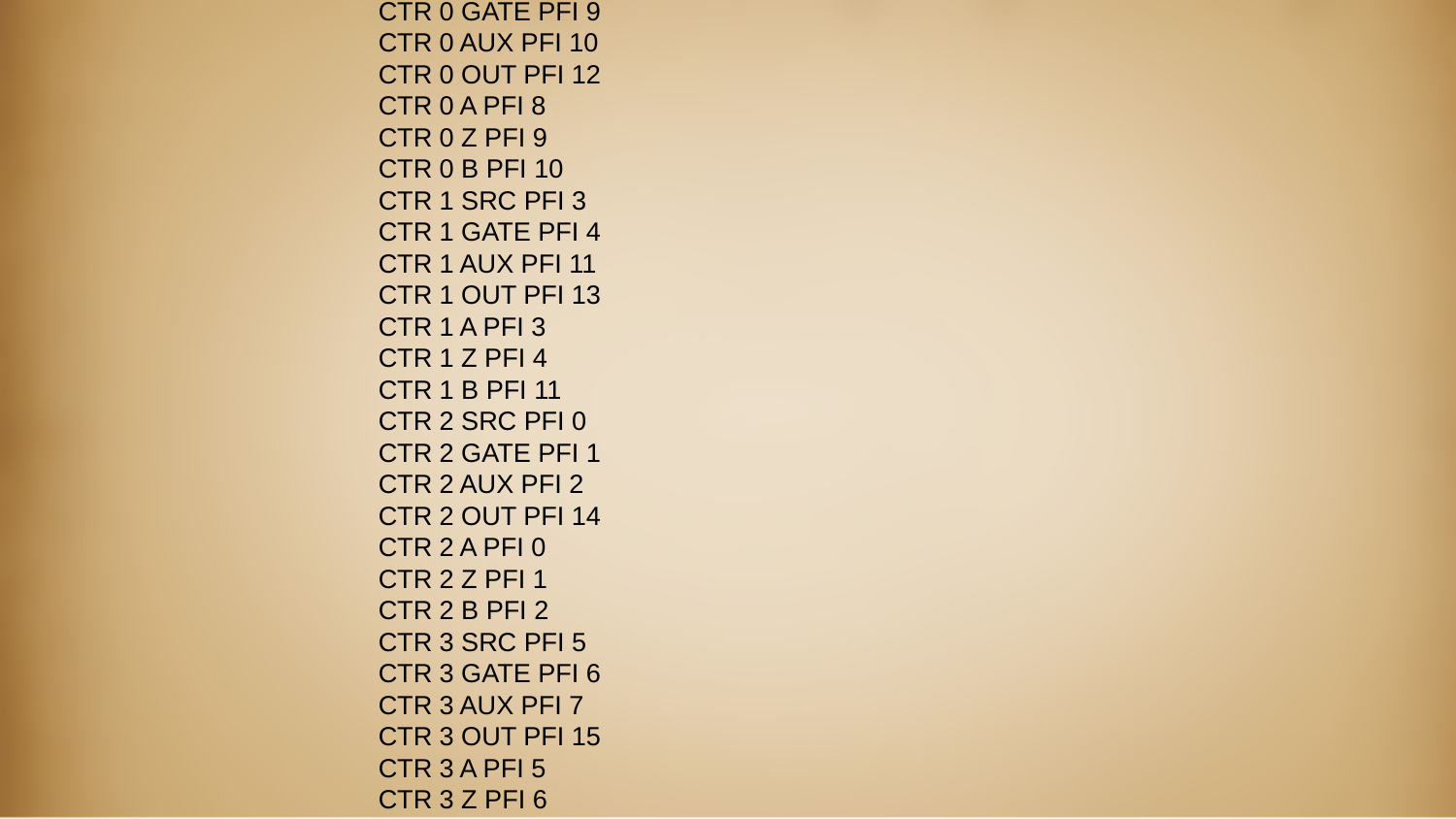

Counter/Timer Signal Default Terminal Name
CTR 0 SRC PFI 8
CTR 0 GATE PFI 9
CTR 0 AUX PFI 10
CTR 0 OUT PFI 12
CTR 0 A PFI 8
CTR 0 Z PFI 9
CTR 0 B PFI 10
CTR 1 SRC PFI 3
CTR 1 GATE PFI 4
CTR 1 AUX PFI 11
CTR 1 OUT PFI 13
CTR 1 A PFI 3
CTR 1 Z PFI 4
CTR 1 B PFI 11
CTR 2 SRC PFI 0
CTR 2 GATE PFI 1
CTR 2 AUX PFI 2
CTR 2 OUT PFI 14
CTR 2 A PFI 0
CTR 2 Z PFI 1
CTR 2 B PFI 2
CTR 3 SRC PFI 5
CTR 3 GATE PFI 6
CTR 3 AUX PFI 7
CTR 3 OUT PFI 15
CTR 3 A PFI 5
CTR 3 Z PFI 6
CTR 3 B PFI 7
FREQ OUT PFI 14